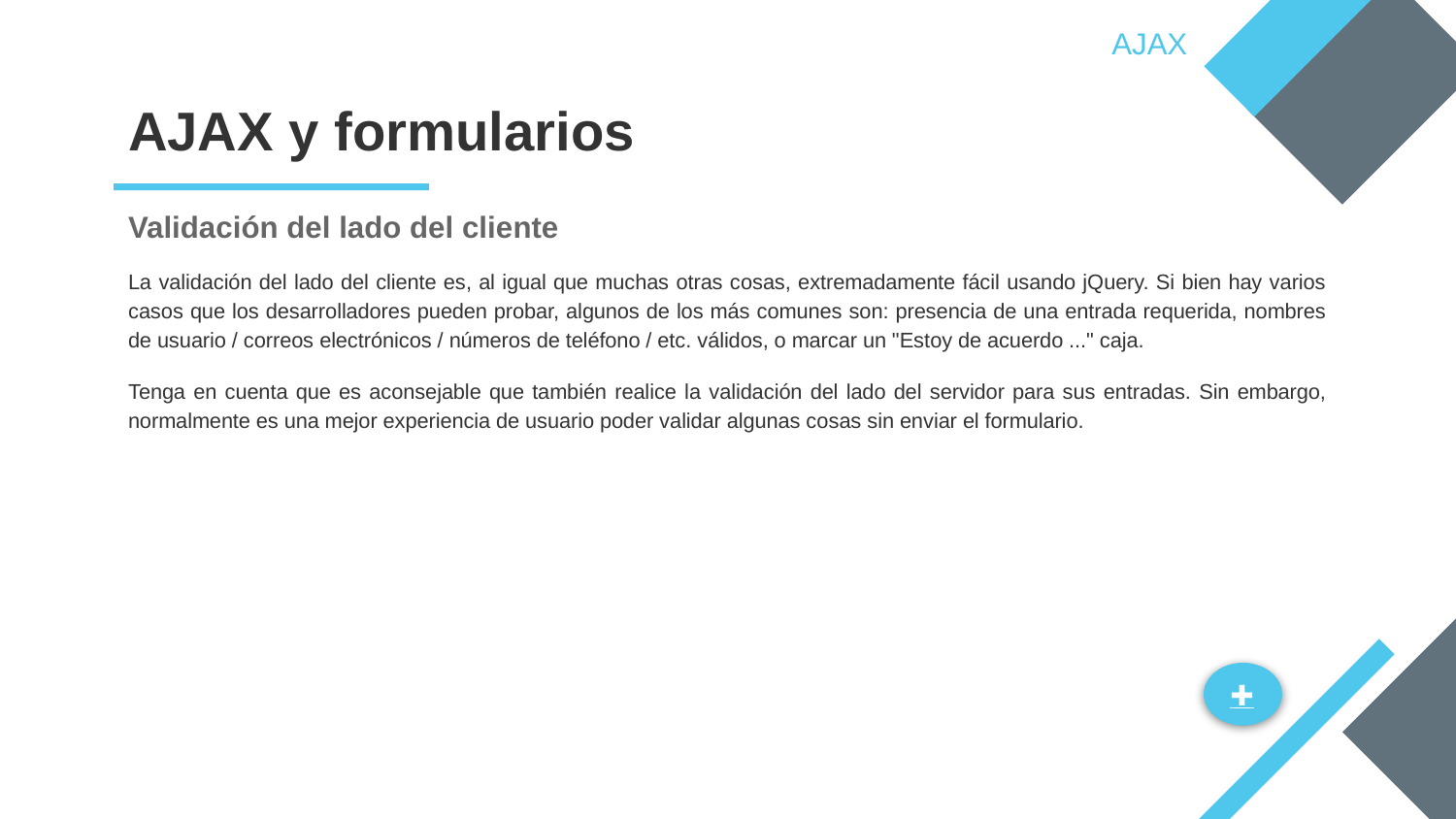

AJAX
# AJAX y formularios
Validación del lado del cliente
La validación del lado del cliente es, al igual que muchas otras cosas, extremadamente fácil usando jQuery. Si bien hay varios casos que los desarrolladores pueden probar, algunos de los más comunes son: presencia de una entrada requerida, nombres de usuario / correos electrónicos / números de teléfono / etc. válidos, o marcar un "Estoy de acuerdo ..." caja.
Tenga en cuenta que es aconsejable que también realice la validación del lado del servidor para sus entradas. Sin embargo, normalmente es una mejor experiencia de usuario poder validar algunas cosas sin enviar el formulario.

✚